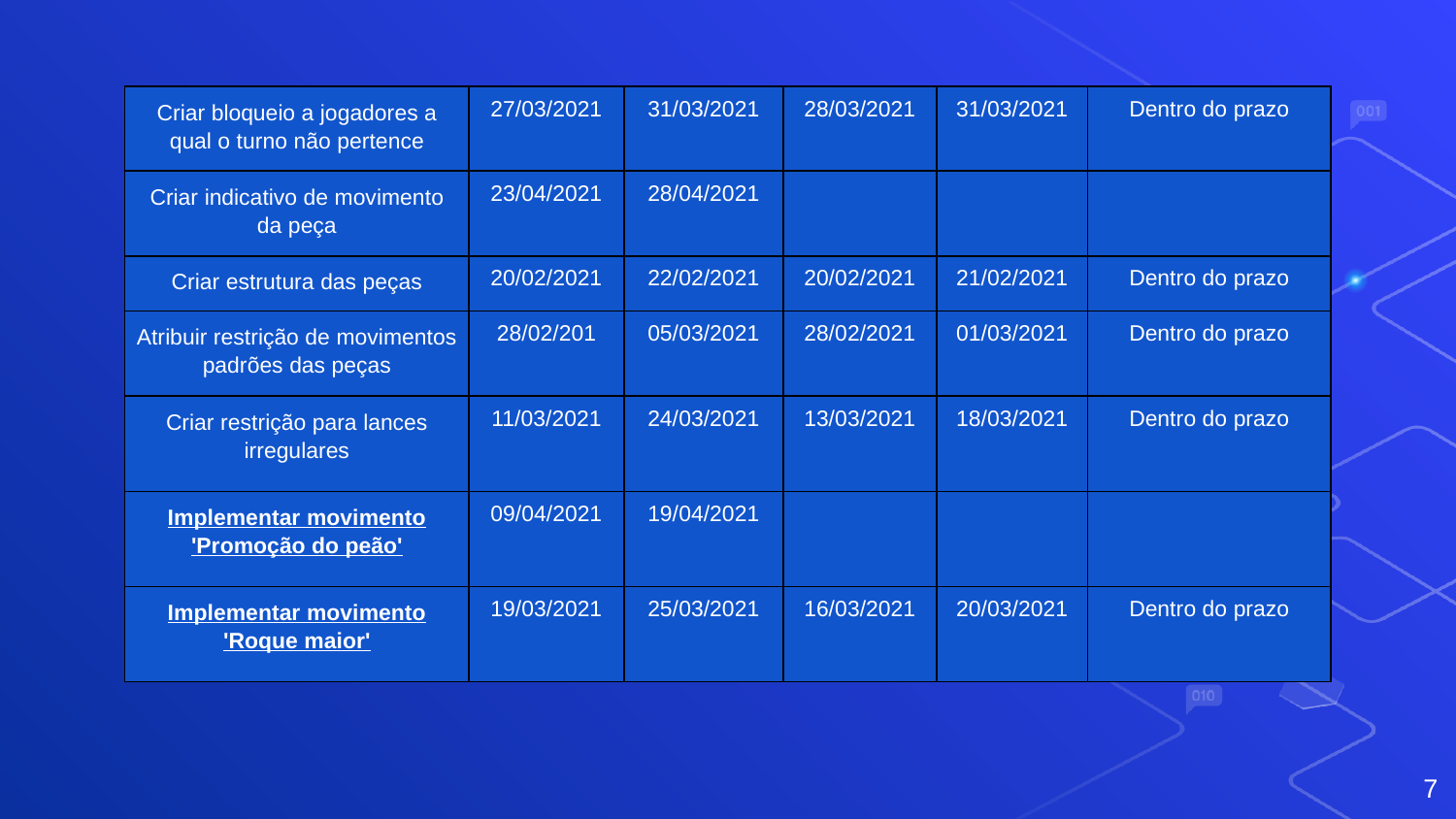

| Criar bloqueio a jogadores a qual o turno não pertence | 27/03/2021 | 31/03/2021 | 28/03/2021 | 31/03/2021 | Dentro do prazo |
| --- | --- | --- | --- | --- | --- |
| Criar indicativo de movimento da peça | 23/04/2021 | 28/04/2021 |  |  |  |
| Criar estrutura das peças | 20/02/2021 | 22/02/2021 | 20/02/2021 | 21/02/2021 | Dentro do prazo |
| Atribuir restrição de movimentos padrões das peças | 28/02/201 | 05/03/2021 | 28/02/2021 | 01/03/2021 | Dentro do prazo |
| Criar restrição para lances irregulares | 11/03/2021 | 24/03/2021 | 13/03/2021 | 18/03/2021 | Dentro do prazo |
| Implementar movimento 'Promoção do peão' | 09/04/2021 | 19/04/2021 |  |  |  |
| Implementar movimento 'Roque maior' | 19/03/2021 | 25/03/2021 | 16/03/2021 | 20/03/2021 | Dentro do prazo |
7